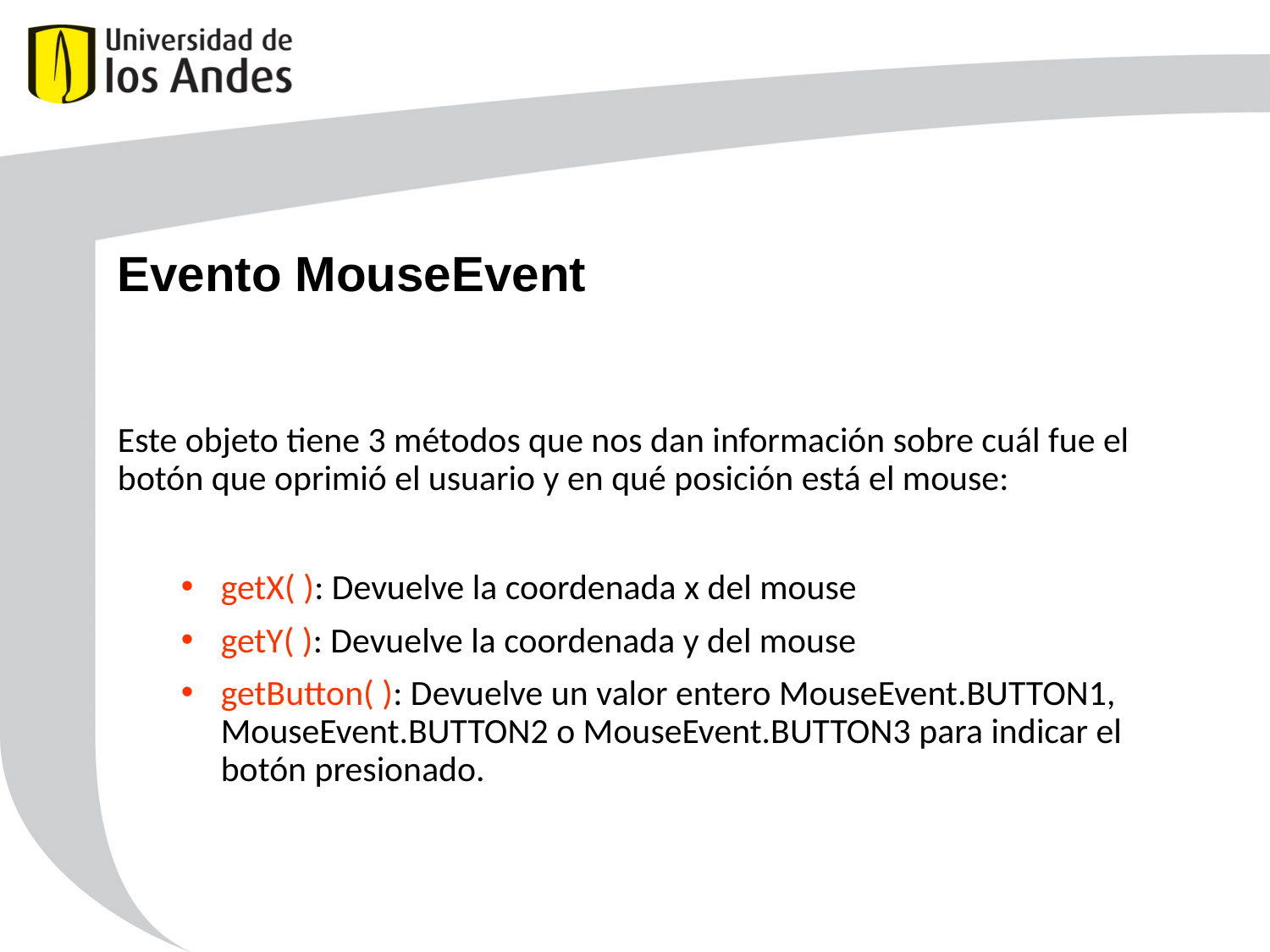

Evento MouseEvent
Este objeto tiene 3 métodos que nos dan información sobre cuál fue el botón que oprimió el usuario y en qué posición está el mouse:

getX( ): Devuelve la coordenada x del mouse
getY( ): Devuelve la coordenada y del mouse
getButton( ): Devuelve un valor entero MouseEvent.BUTTON1, MouseEvent.BUTTON2 o MouseEvent.BUTTON3 para indicar el botón presionado.